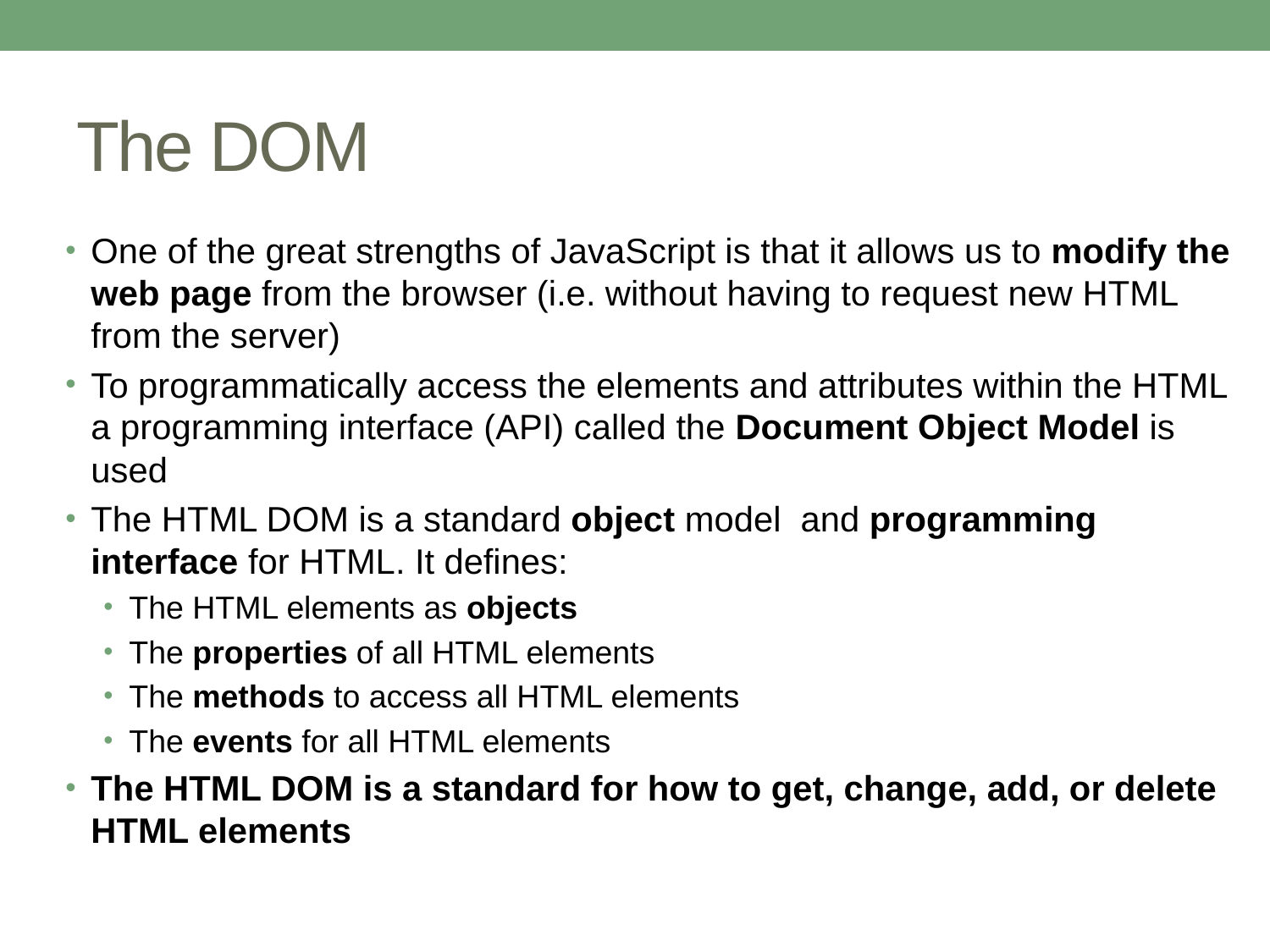

# The DOM
One of the great strengths of JavaScript is that it allows us to modify the web page from the browser (i.e. without having to request new HTML from the server)
To programmatically access the elements and attributes within the HTML a programming interface (API) called the Document Object Model is used
The HTML DOM is a standard object model  and programming interface for HTML. It defines:
The HTML elements as objects
The properties of all HTML elements
The methods to access all HTML elements
The events for all HTML elements
The HTML DOM is a standard for how to get, change, add, or delete HTML elements